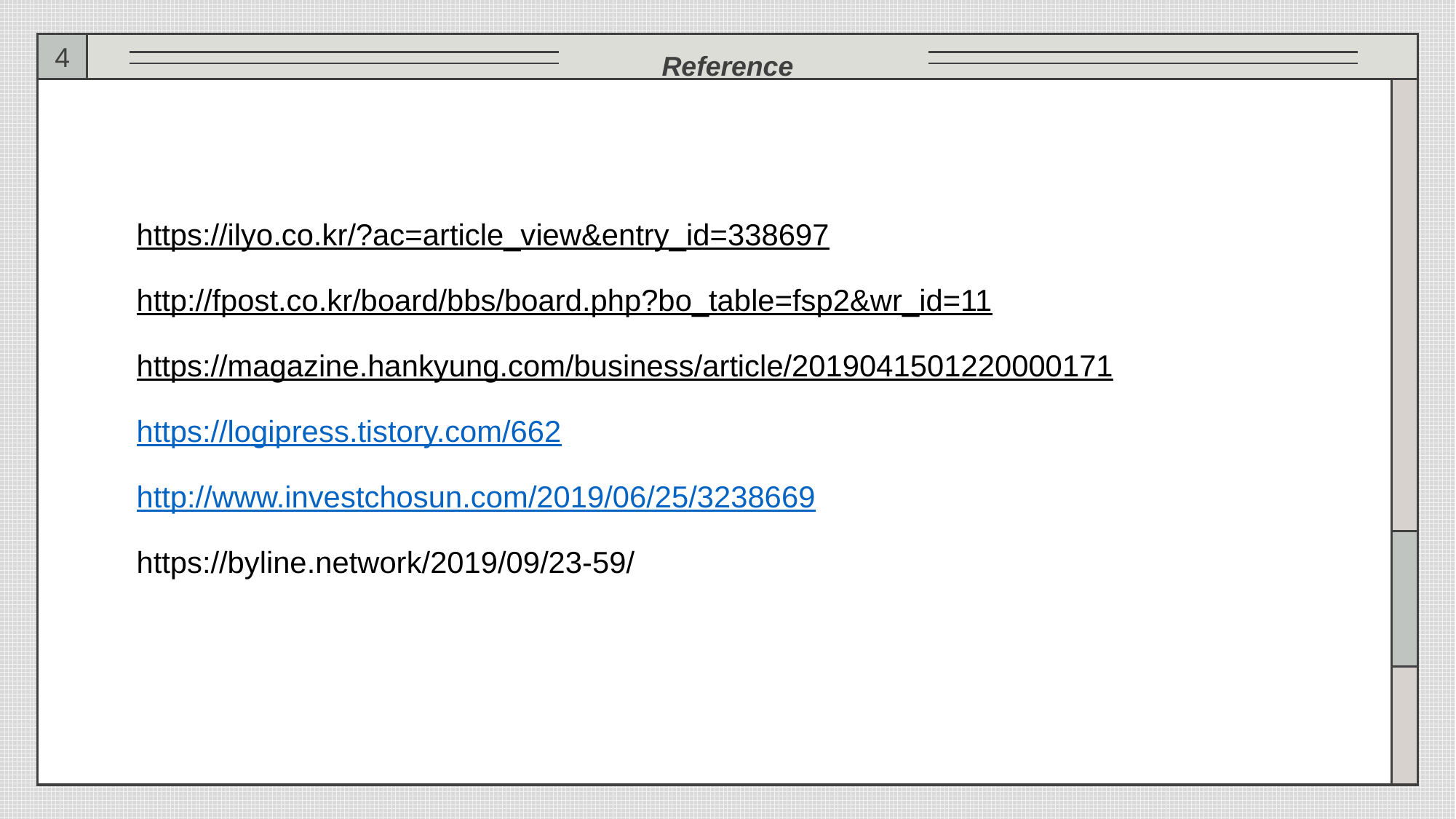

Reference
4

# https://ilyo.co.kr/?ac=article_view&entry_id=338697 http://fpost.co.kr/board/bbs/board.php?bo_table=fsp2&wr_id=11 https://magazine.hankyung.com/business/article/2019041501220000171 https://logipress.tistory.com/662 http://www.investchosun.com/2019/06/25/3238669 https://byline.network/2019/09/23-59/